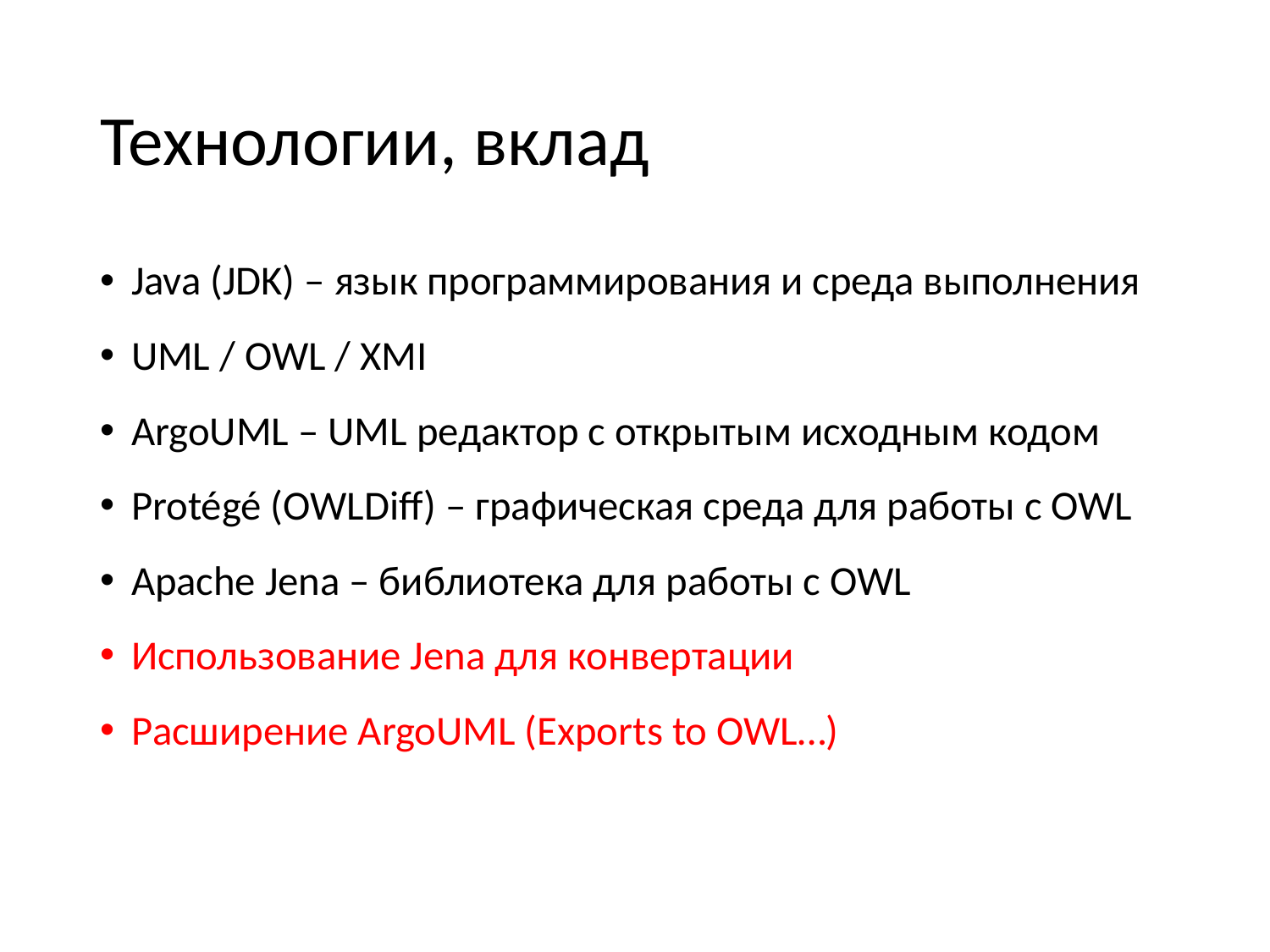

# Технологии, вклад
Java (JDK) – язык программирования и среда выполнения
UML / OWL / XMI
ArgoUML – UML редактор с открытым исходным кодом
Protégé (OWLDiff) – графическая среда для работы с OWL
Apache Jena – библиотека для работы с OWL
Использование Jena для конвертации
Расширение ArgoUML (Exports to OWL…)